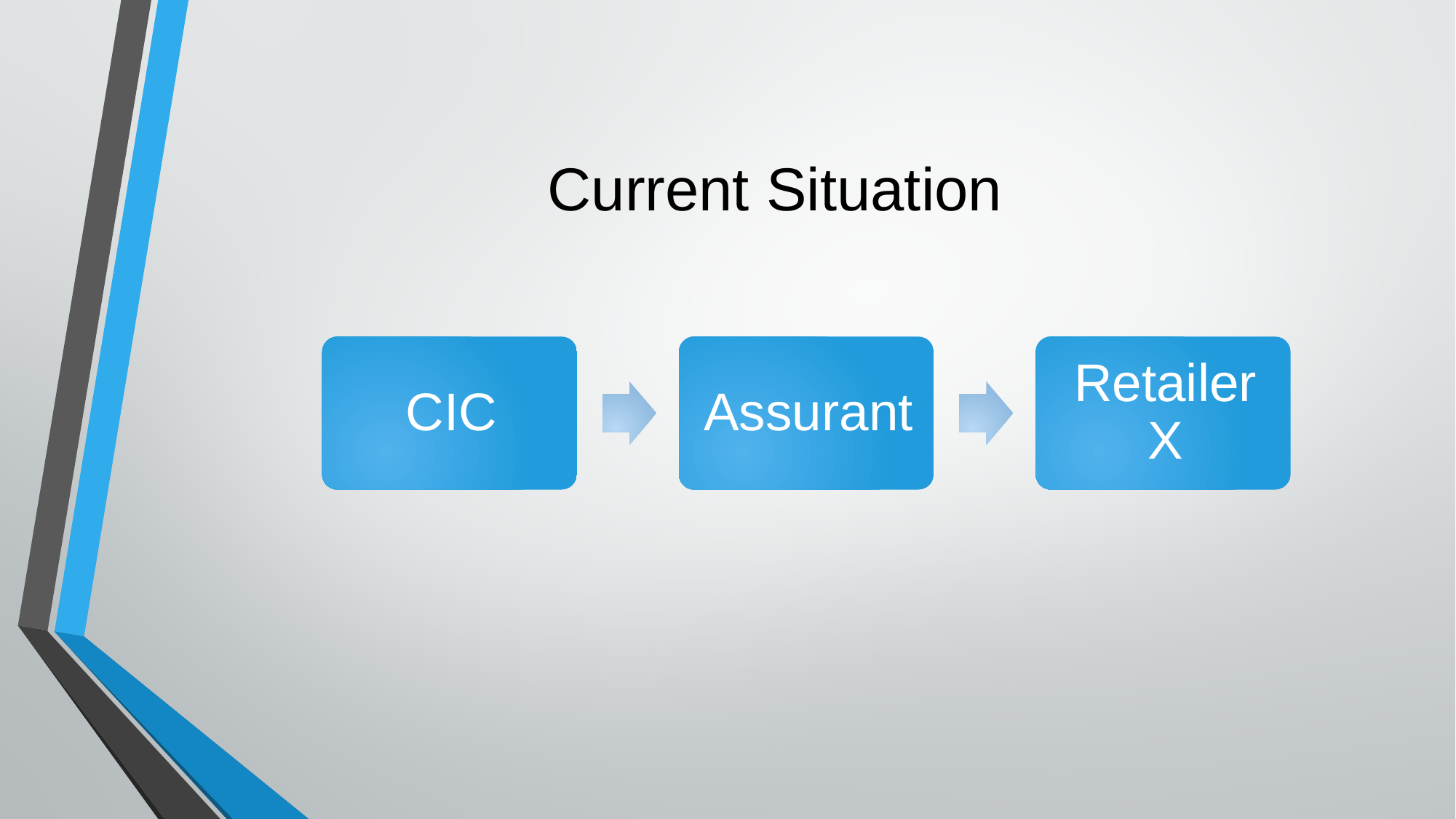

# Current Situation
CIC

Assurant

Retailer X